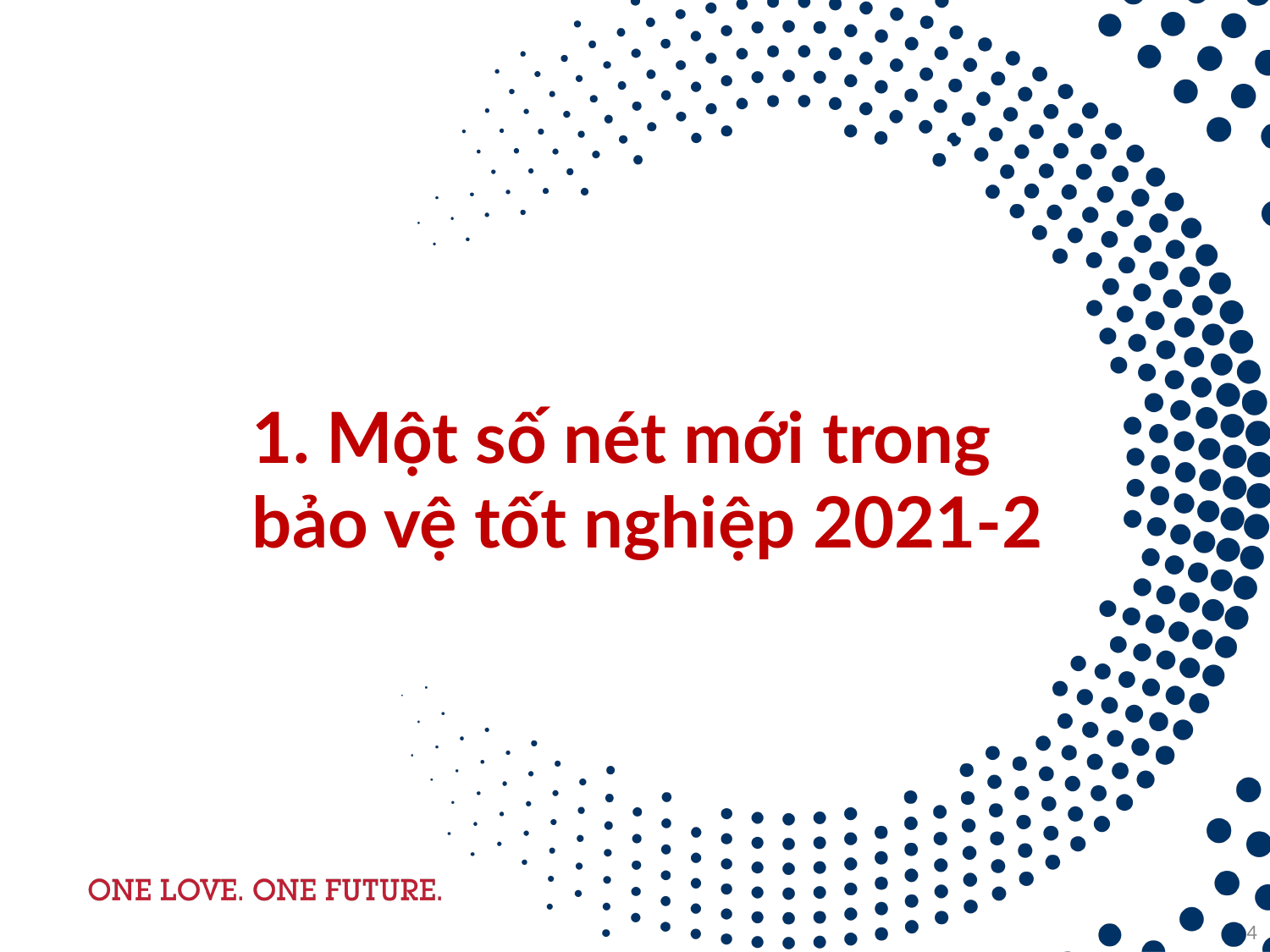

1. Một số nét mới trong
bảo vệ tốt nghiệp 2021-2

4